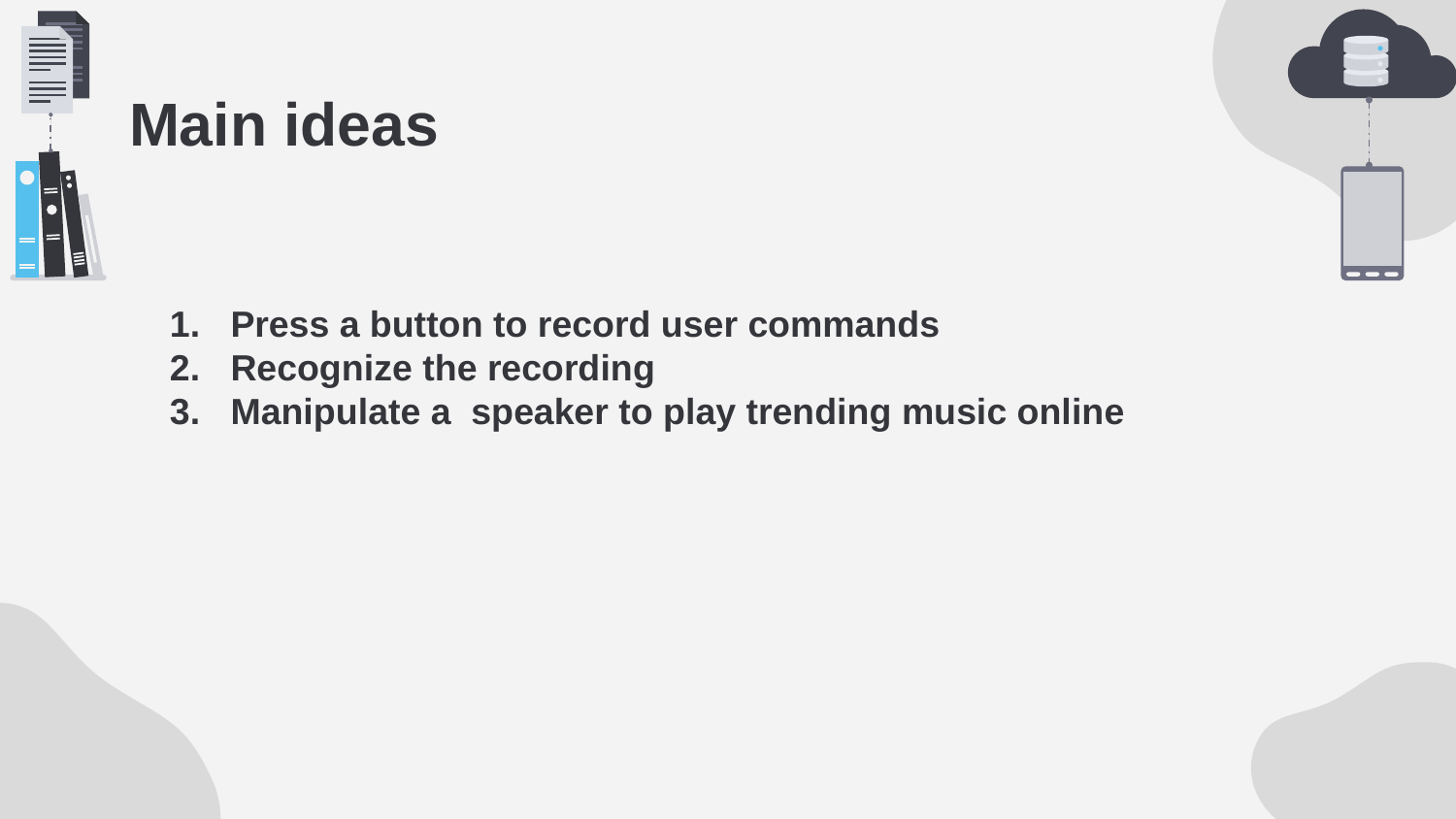

# Main ideas
Press a button to record user commands
Recognize the recording
Manipulate a  speaker to play trending music online